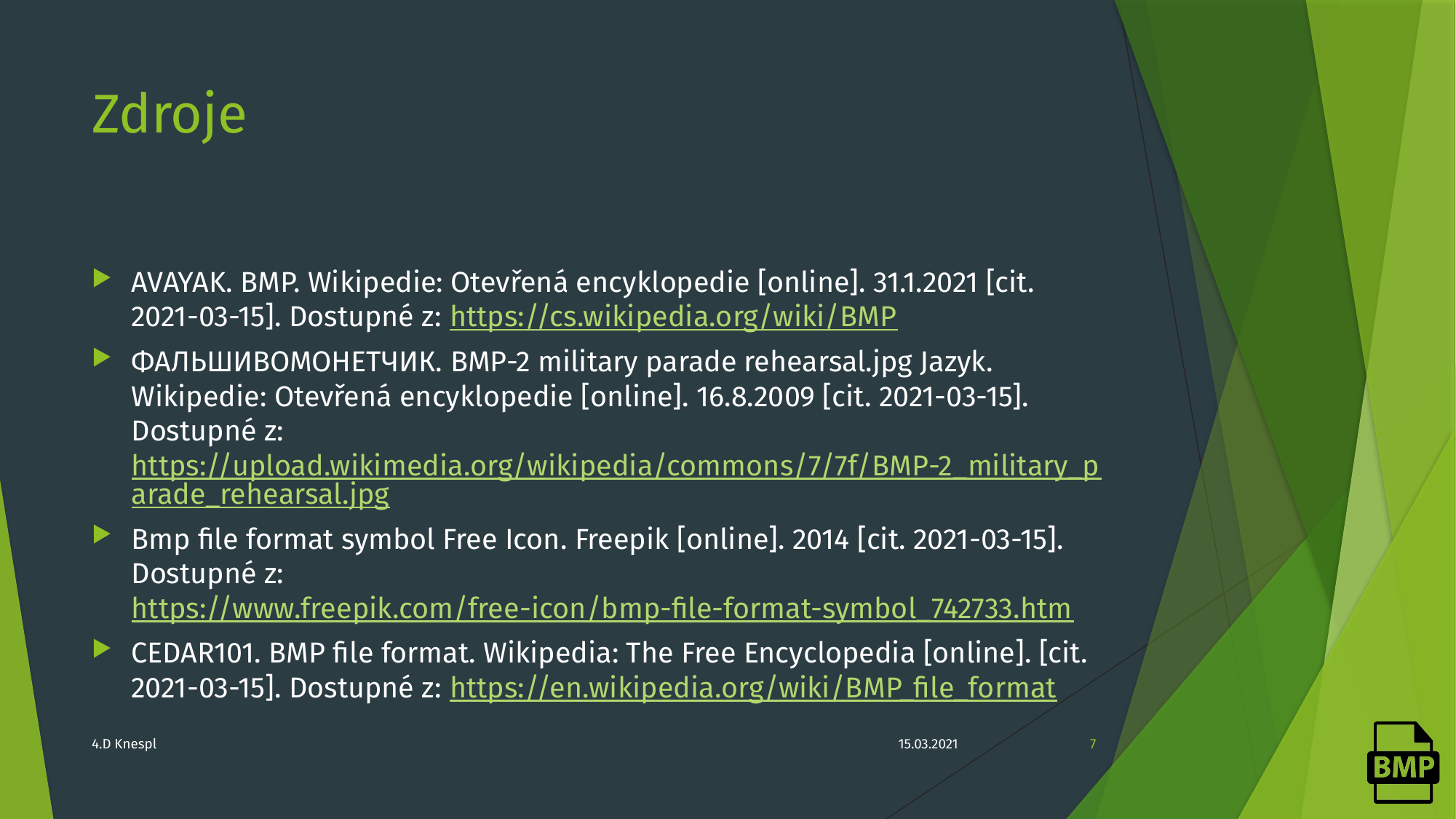

# Zdroje
AVAYAK. BMP. Wikipedie: Otevřená encyklopedie [online]. 31.1.2021 [cit. 2021-03-15]. Dostupné z: https://cs.wikipedia.org/wiki/BMP
ФАЛЬШИВОМОНЕТЧИК. BMP-2 military parade rehearsal.jpg Jazyk. Wikipedie: Otevřená encyklopedie [online]. 16.8.2009 [cit. 2021-03-15]. Dostupné z: https://upload.wikimedia.org/wikipedia/commons/7/7f/BMP-2_military_parade_rehearsal.jpg
Bmp file format symbol Free Icon. Freepik [online]. 2014 [cit. 2021-03-15]. Dostupné z: https://www.freepik.com/free-icon/bmp-file-format-symbol_742733.htm
CEDAR101. BMP file format. Wikipedia: The Free Encyclopedia [online]. [cit. 2021-03-15]. Dostupné z: https://en.wikipedia.org/wiki/BMP_file_format
4.D Knespl
15.03.2021
7